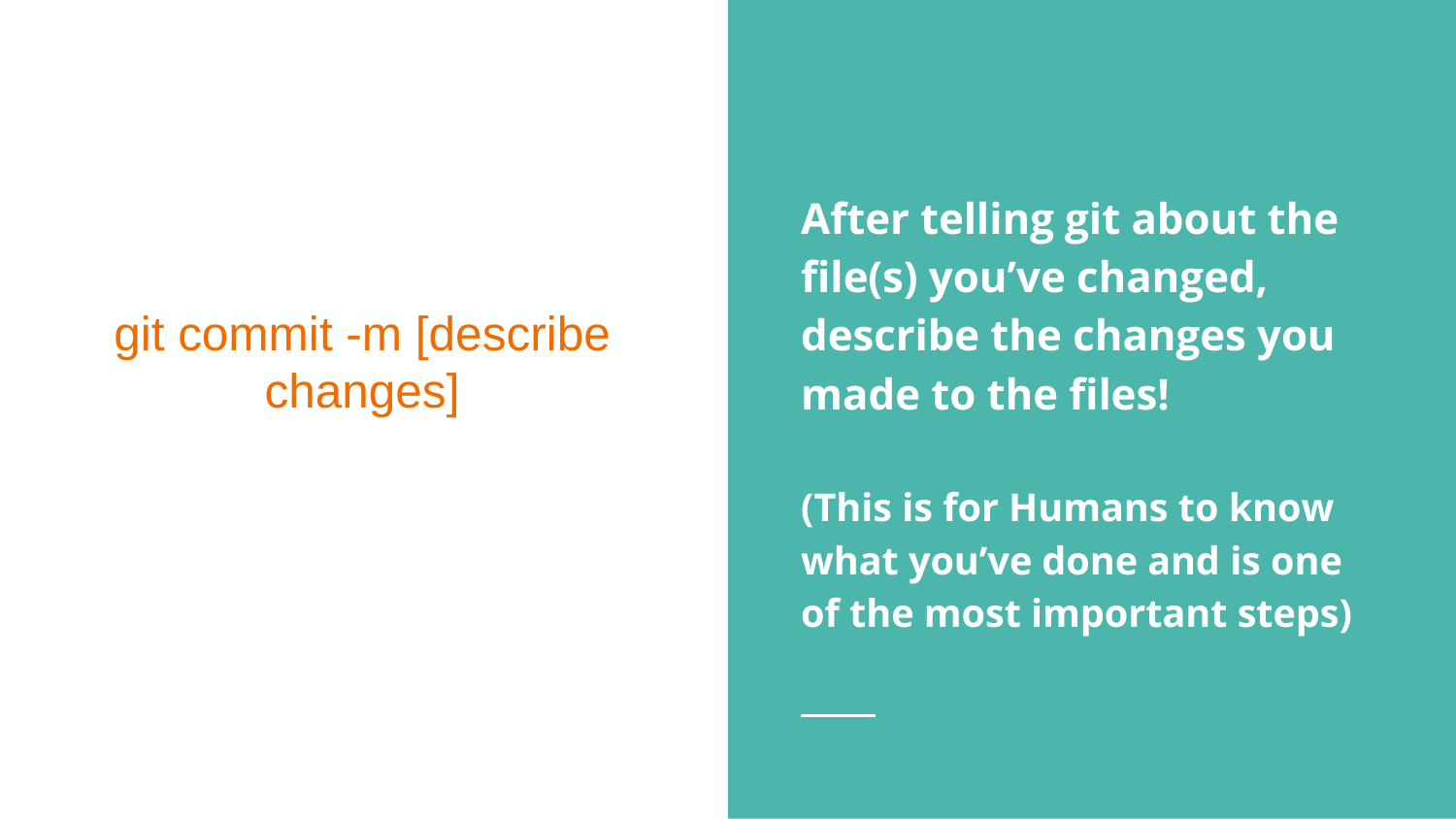

After telling git about the file(s) you’ve changed, describe the changes you made to the files!
(This is for Humans to know what you’ve done and is one of the most important steps)
# git commit -m [describe changes]